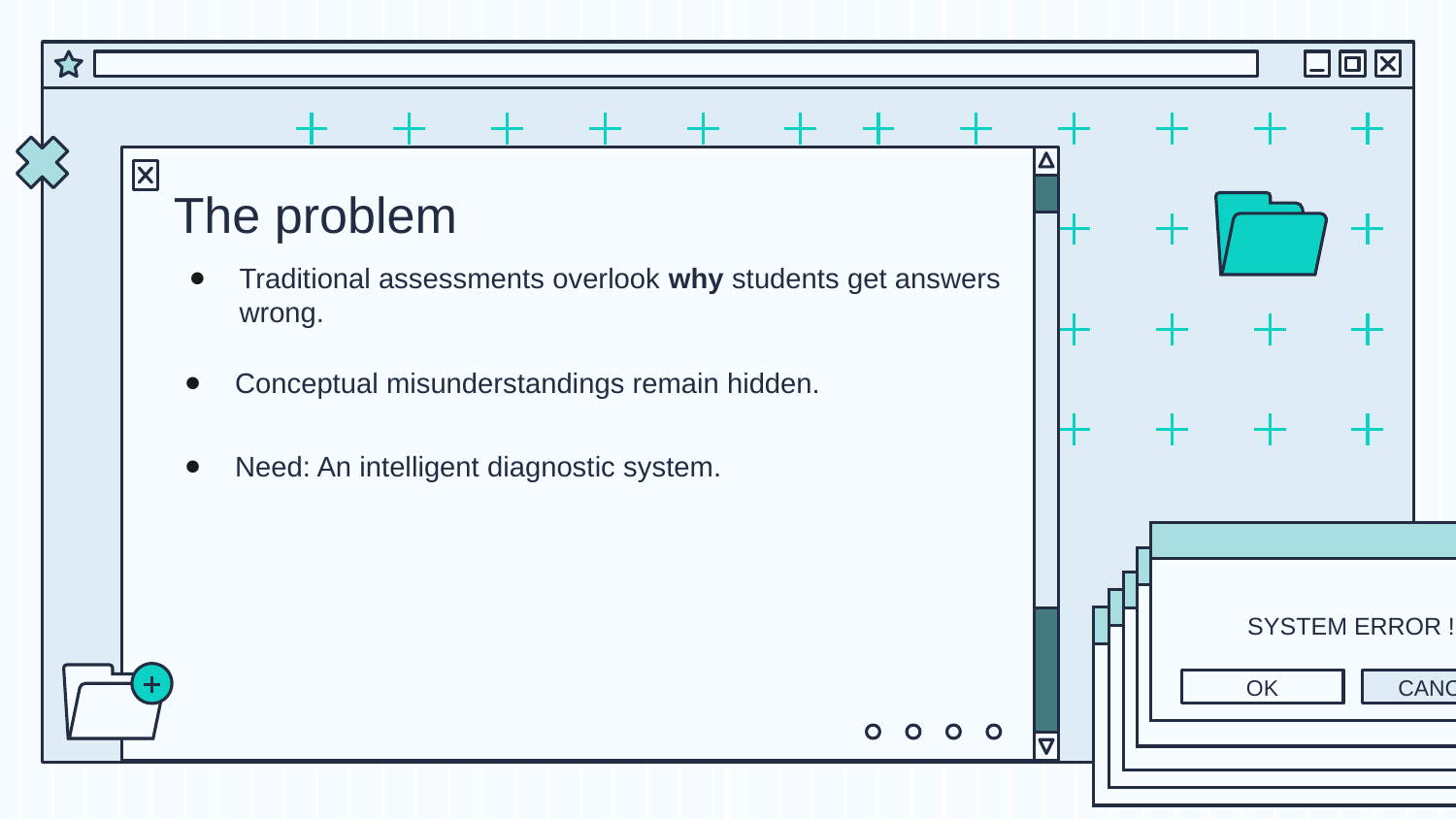

# The problem
Traditional assessments overlook why students get answers wrong.
Conceptual misunderstandings remain hidden.
Need: An intelligent diagnostic system.

SYSTEM ERROR !
OK
CANCEL